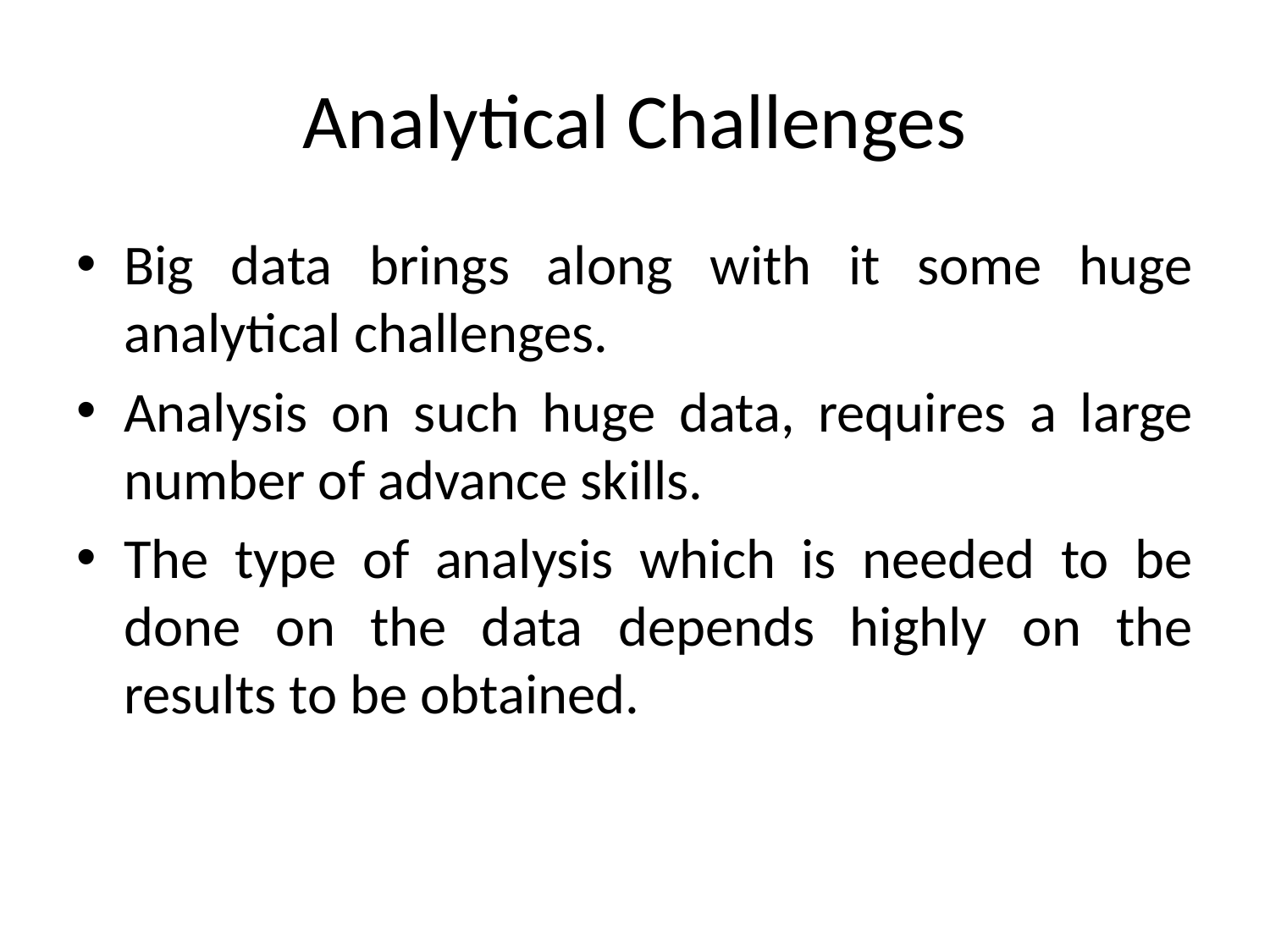

# Analytical Challenges
Big data brings along with it some huge analytical challenges.
Analysis on such huge data, requires a large number of advance skills.
The type of analysis which is needed to be done on the data depends highly on the results to be obtained.